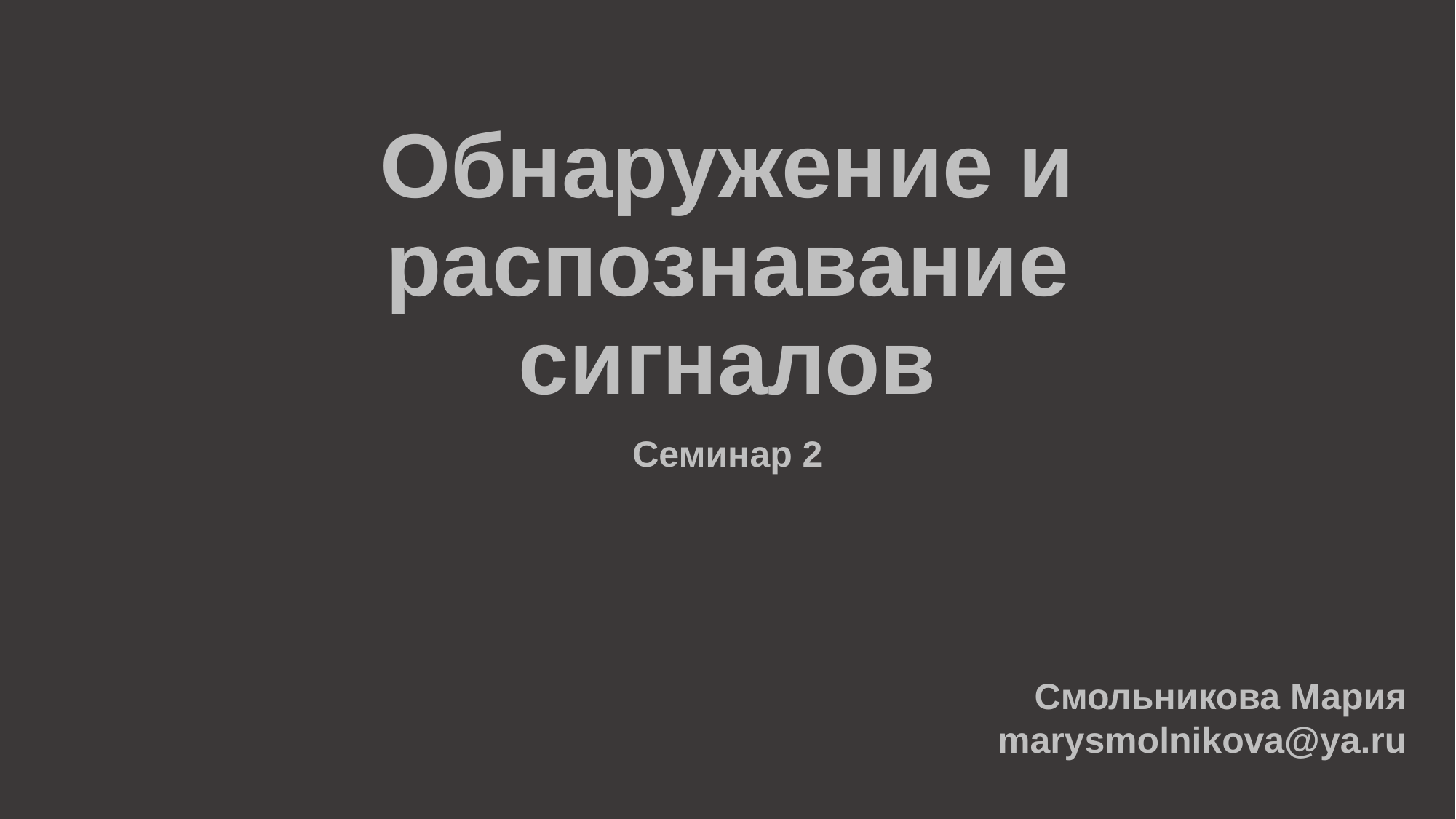

# Обнаружение и распознавание сигналов
Семинар 2
Смольникова Мария
marysmolnikova@ya.ru